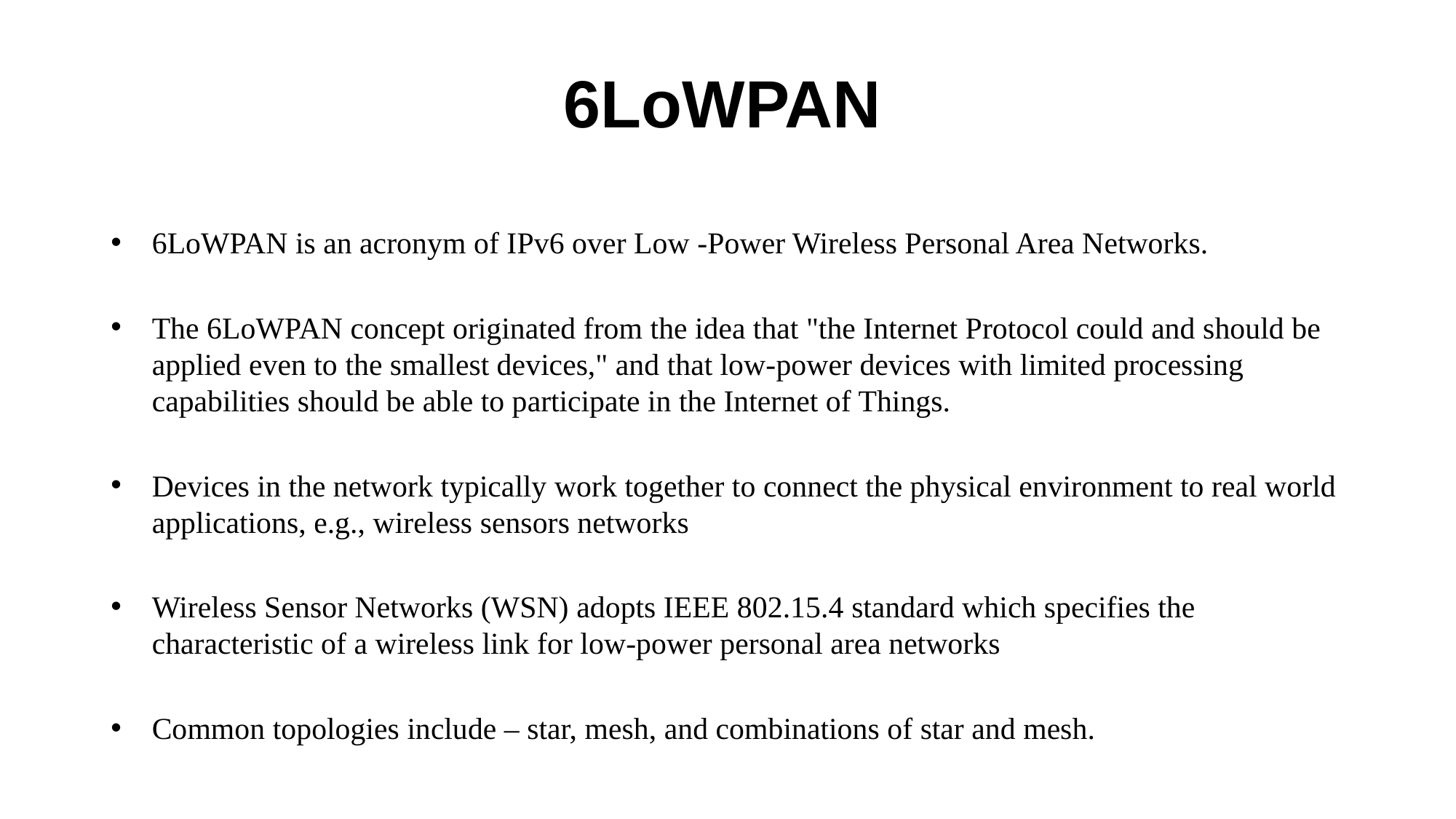

# 6LoWPAN
6LoWPAN is an acronym of IPv6 over Low -Power Wireless Personal Area Networks.

The 6LoWPAN concept originated from the idea that "the Internet Protocol could and should be applied even to the smallest devices," and that low-power devices with limited processing capabilities should be able to participate in the Internet of Things.

Devices in the network typically work together to connect the physical environment to real world applications, e.g., wireless sensors networks

Wireless Sensor Networks (WSN) adopts IEEE 802.15.4 standard which specifies the characteristic of a wireless link for low-power personal area networks

Common topologies include – star, mesh, and combinations of star and mesh.